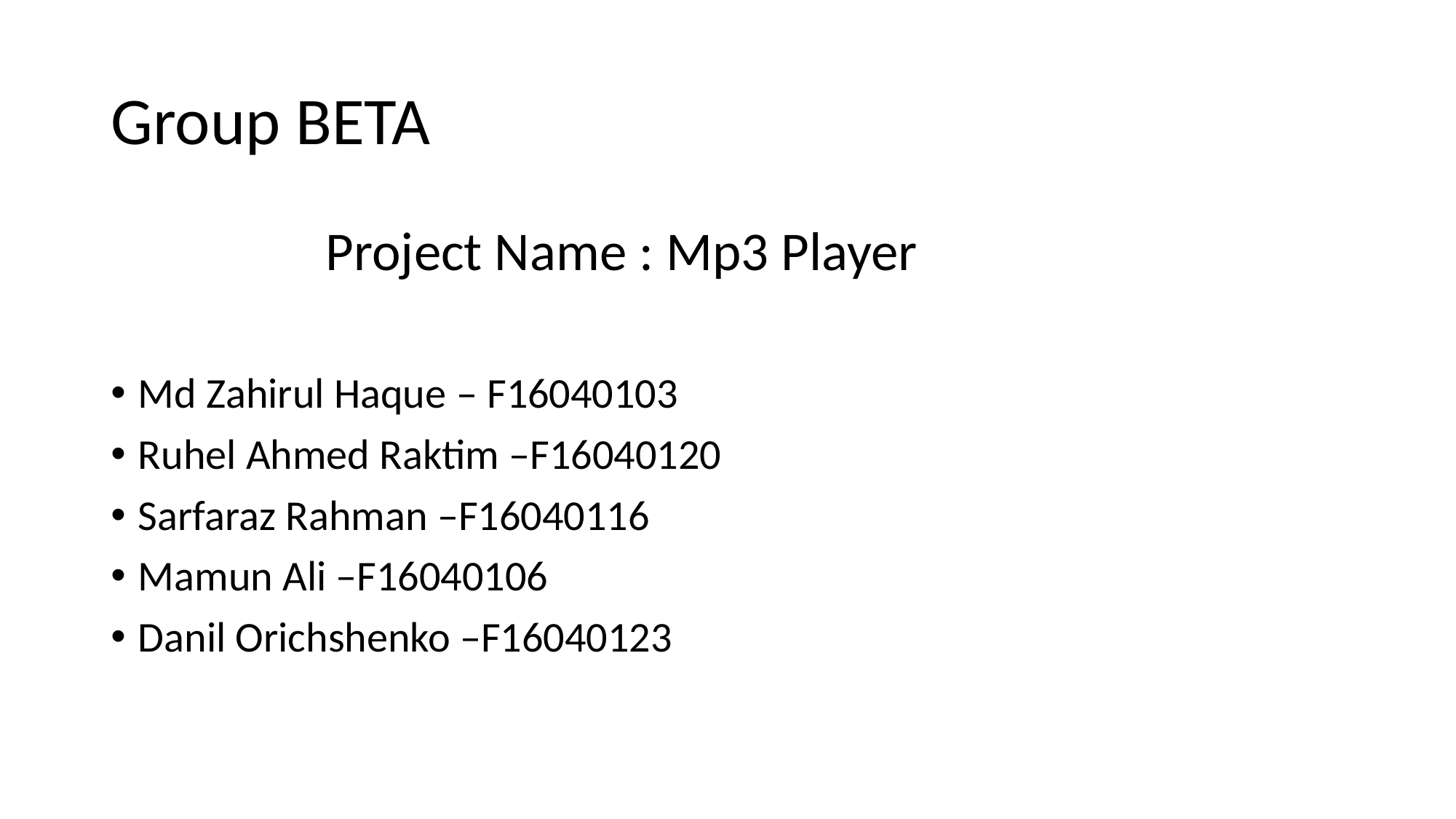

# Group BETA
Project Name : Mp3 Player

Md Zahirul Haque – F16040103
Ruhel Ahmed Raktim –F16040120
Sarfaraz Rahman –F16040116
Mamun Ali –F16040106
Danil Orichshenko –F16040123